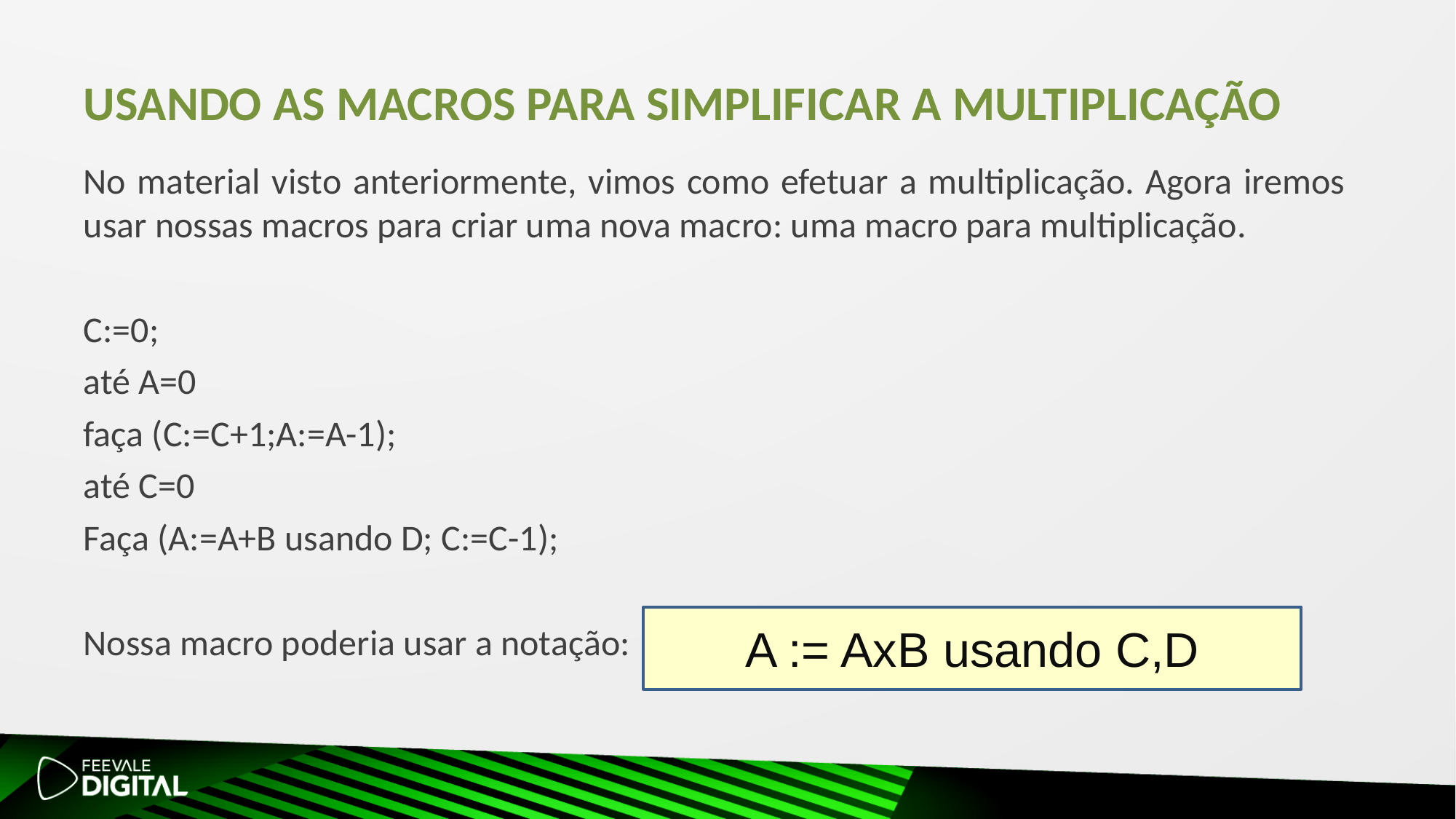

USANDO AS MACROS PARA SIMPLIFICAR A MULTIPLICAÇÃO
No material visto anteriormente, vimos como efetuar a multiplicação. Agora iremos usar nossas macros para criar uma nova macro: uma macro para multiplicação.

C:=0;
até A=0
faça (C:=C+1;A:=A-1);
até C=0
Faça (A:=A+B usando D; C:=C-1);

Nossa macro poderia usar a notação:
A := AxB usando C,D